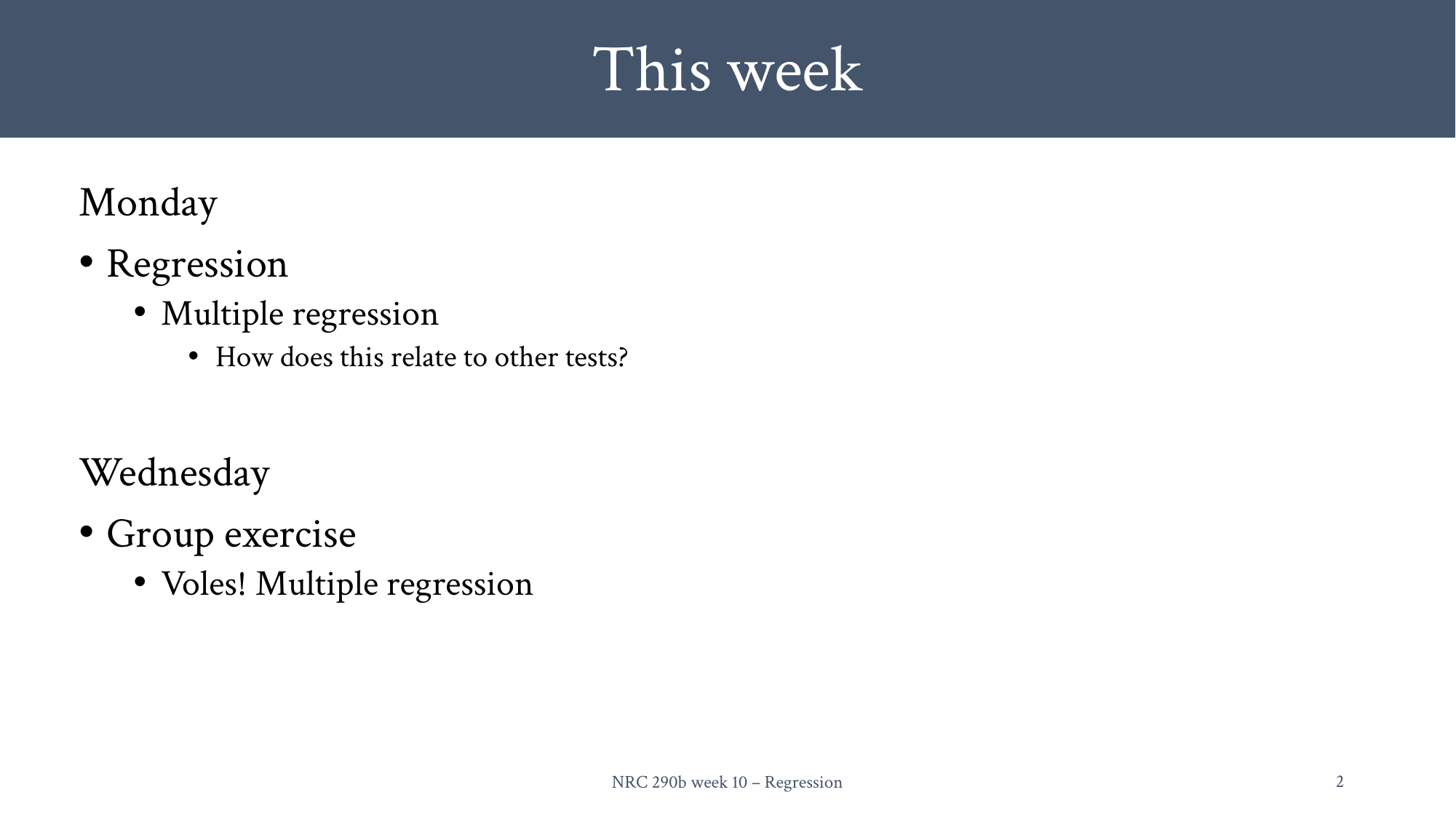

# This week
Monday
Regression
Multiple regression
How does this relate to other tests?

Wednesday
Group exercise
Voles! Multiple regression
NRC 290b week 10 – Regression
2